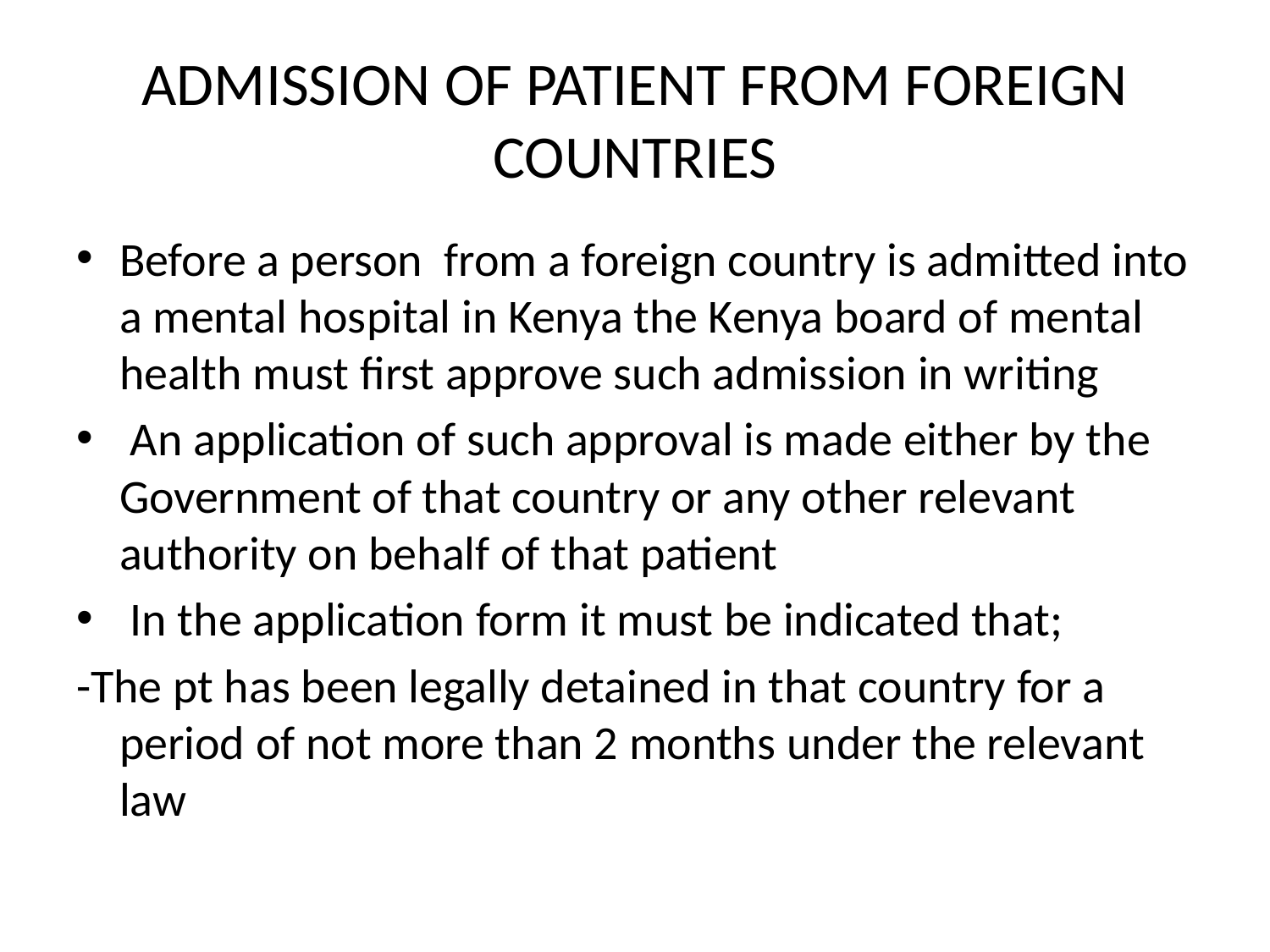

# ADMISSION OF PATIENT FROM FOREIGN COUNTRIES
Before a person  from a foreign country is admitted into a mental hospital in Kenya the Kenya board of mental health must first approve such admission in writing
 An application of such approval is made either by the Government of that country or any other relevant authority on behalf of that patient
 In the application form it must be indicated that;
-The pt has been legally detained in that country for a period of not more than 2 months under the relevant law